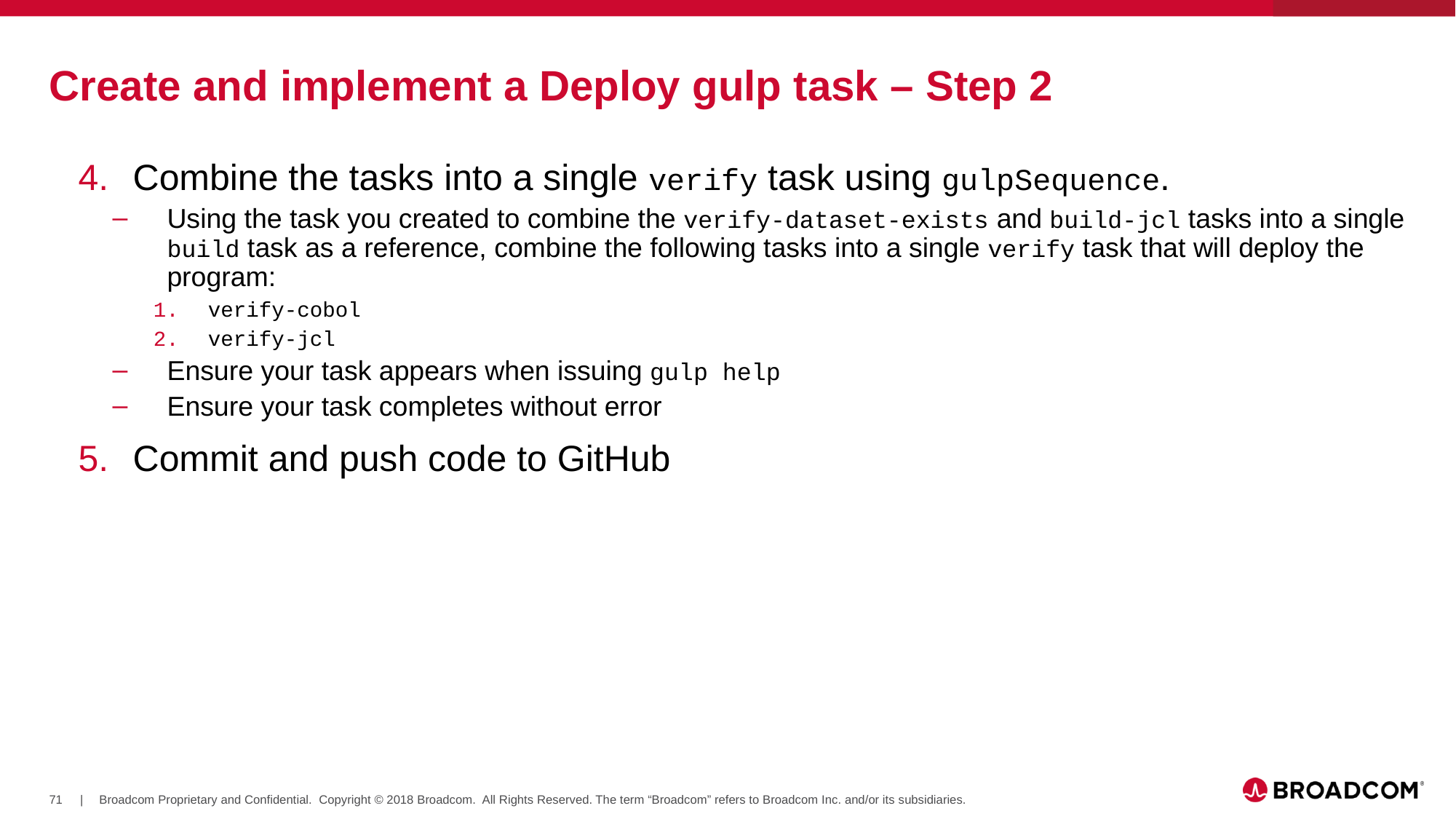

# Create and implement a Deploy gulp task – Step 2

Combine the tasks into a single verify task using gulpSequence.
Using the task you created to combine the verify-dataset-exists and build-jcl tasks into a single build task as a reference, combine the following tasks into a single verify task that will deploy the program:
verify-cobol
verify-jcl
Ensure your task appears when issuing gulp help
Ensure your task completes without error
Commit and push code to GitHub